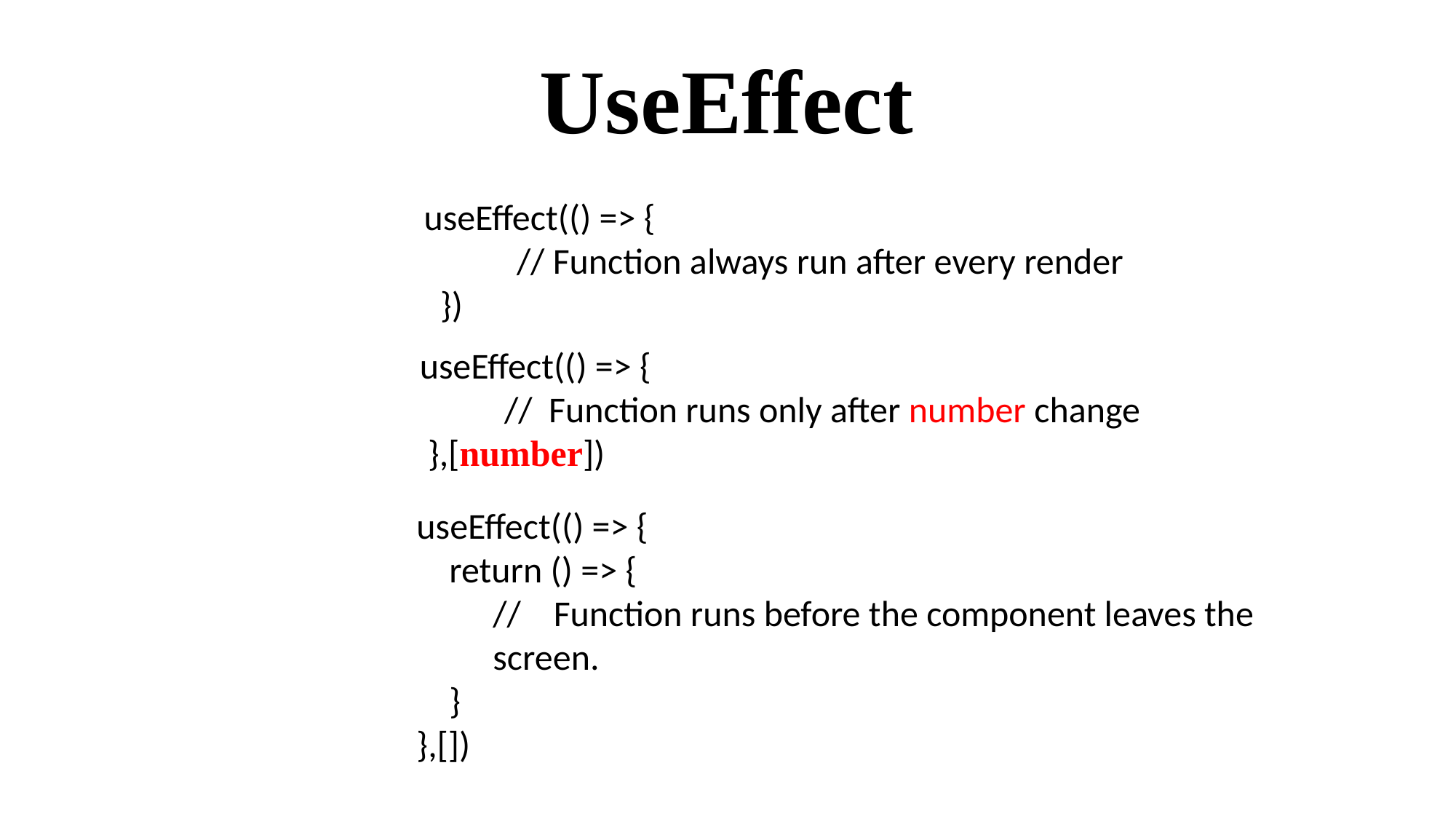

# UseEffect
  useEffect(() => {
       	// Function always run after every render
    })
   useEffect(() => {
        	//  Function runs only after number change
    },[number])
    useEffect(() => {
        return () => {
	//    Function runs before the component leaves the 		screen.
        }
    },[])